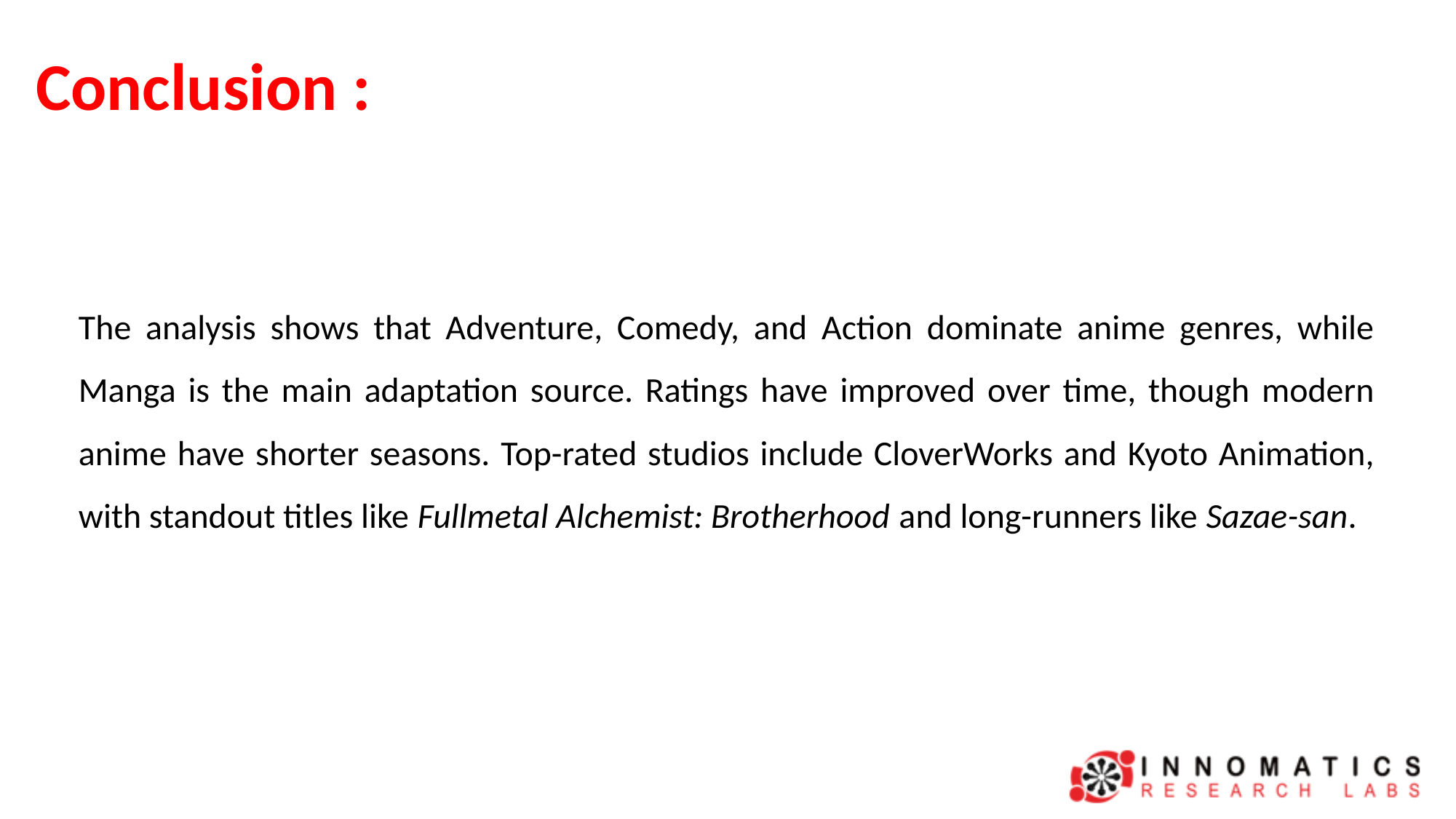

# Conclusion :
The analysis shows that Adventure, Comedy, and Action dominate anime genres, while Manga is the main adaptation source. Ratings have improved over time, though modern anime have shorter seasons. Top-rated studios include CloverWorks and Kyoto Animation, with standout titles like Fullmetal Alchemist: Brotherhood and long-runners like Sazae-san.